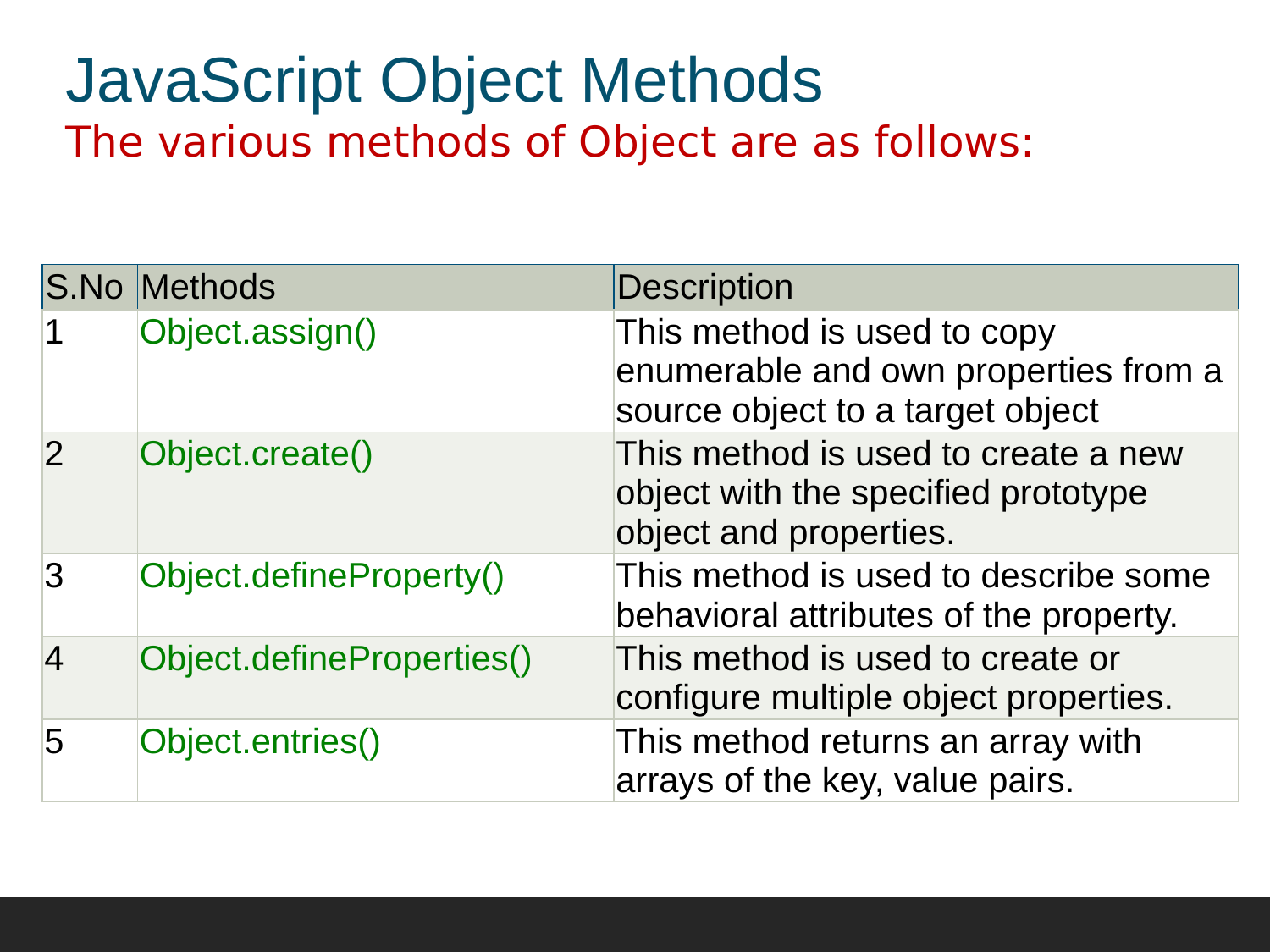

JavaScript Object Methods
The various methods of Object are as follows:
| S.No | Methods | Description |
| --- | --- | --- |
| 1 | Object.assign() | This method is used to copy enumerable and own properties from a source object to a target object |
| 2 | Object.create() | This method is used to create a new object with the specified prototype object and properties. |
| 3 | Object.defineProperty() | This method is used to describe some behavioral attributes of the property. |
| 4 | Object.defineProperties() | This method is used to create or configure multiple object properties. |
| 5 | Object.entries() | This method returns an array with arrays of the key, value pairs. |